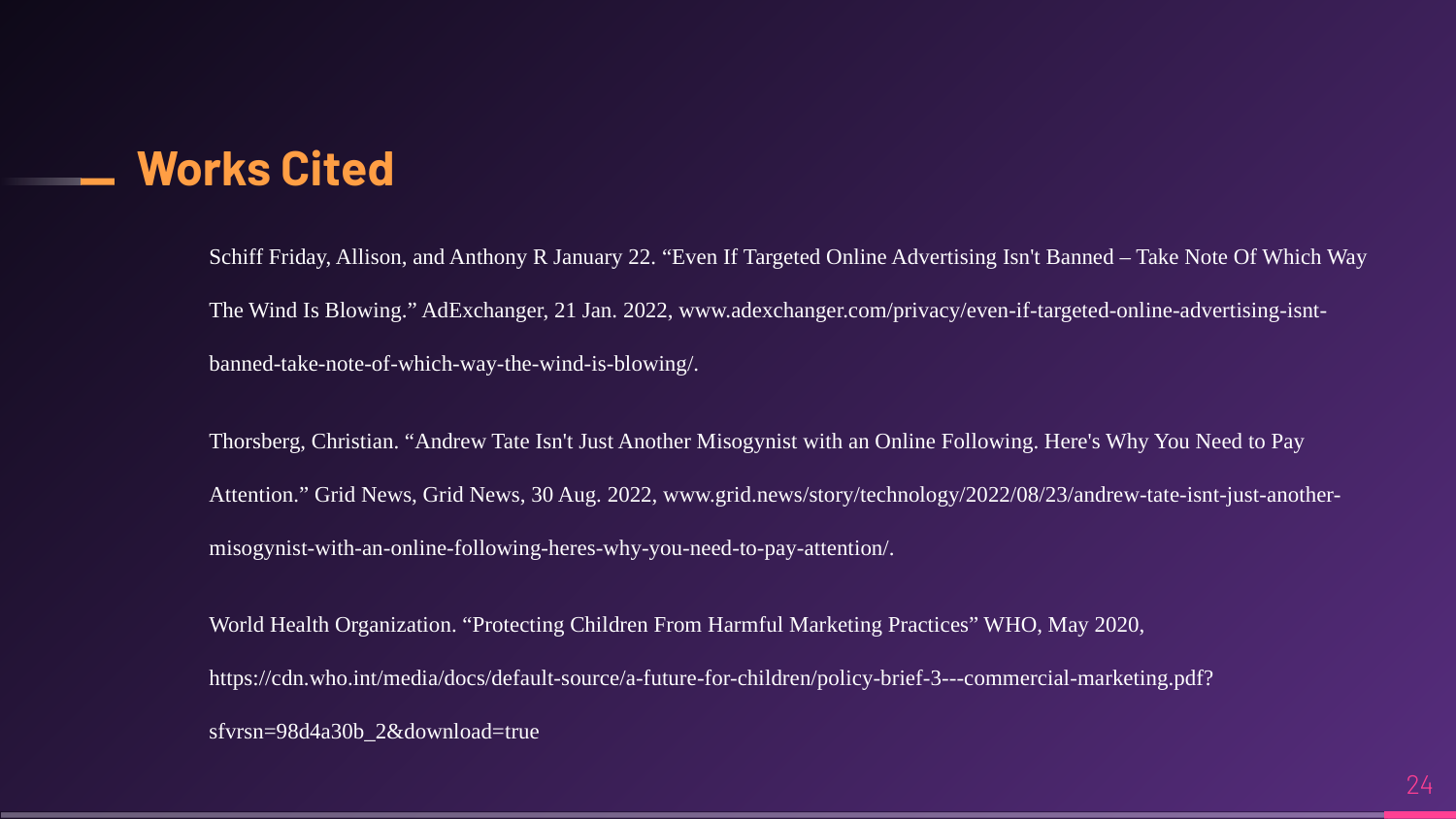

# Works Cited
Schiff Friday, Allison, and Anthony R January 22. “Even If Targeted Online Advertising Isn't Banned – Take Note Of Which Way The Wind Is Blowing.” AdExchanger, 21 Jan. 2022, www.adexchanger.com/privacy/even-if-targeted-online-advertising-isnt-banned-take-note-of-which-way-the-wind-is-blowing/.
Thorsberg, Christian. “Andrew Tate Isn't Just Another Misogynist with an Online Following. Here's Why You Need to Pay Attention.” Grid News, Grid News, 30 Aug. 2022, www.grid.news/story/technology/2022/08/23/andrew-tate-isnt-just-another-misogynist-with-an-online-following-heres-why-you-need-to-pay-attention/.
World Health Organization. “Protecting Children From Harmful Marketing Practices” WHO, May 2020, https://cdn.who.int/media/docs/default-source/a-future-for-children/policy-brief-3---commercial-marketing.pdf?sfvrsn=98d4a30b_2&download=true

24